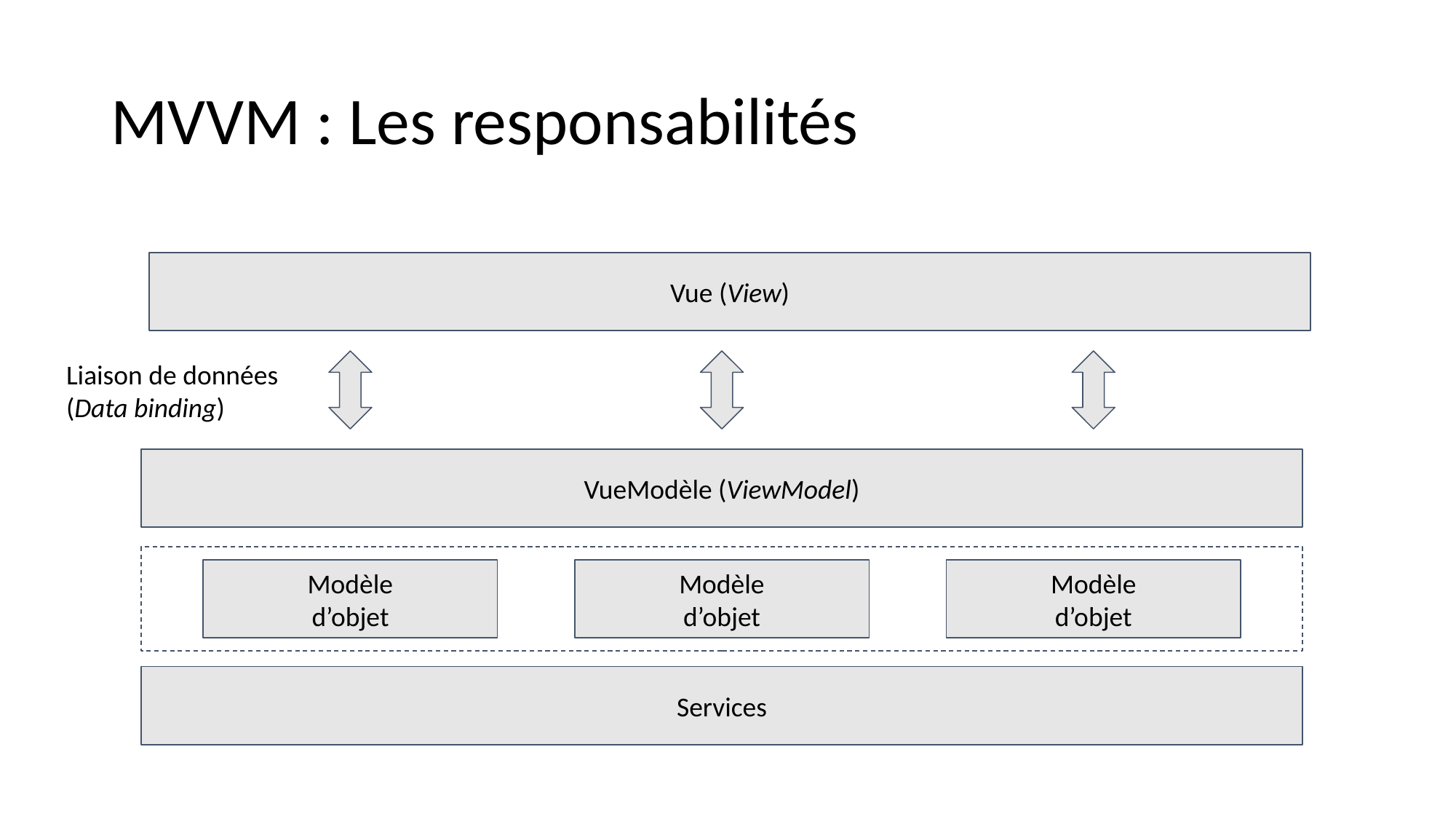

# MVVM : Les responsabilités
Vue (View)
Liaison de données
(Data binding)

VueModèle (ViewModel)

Modèle
d’objet
Modèle
d’objet
Modèle
d’objet
Services